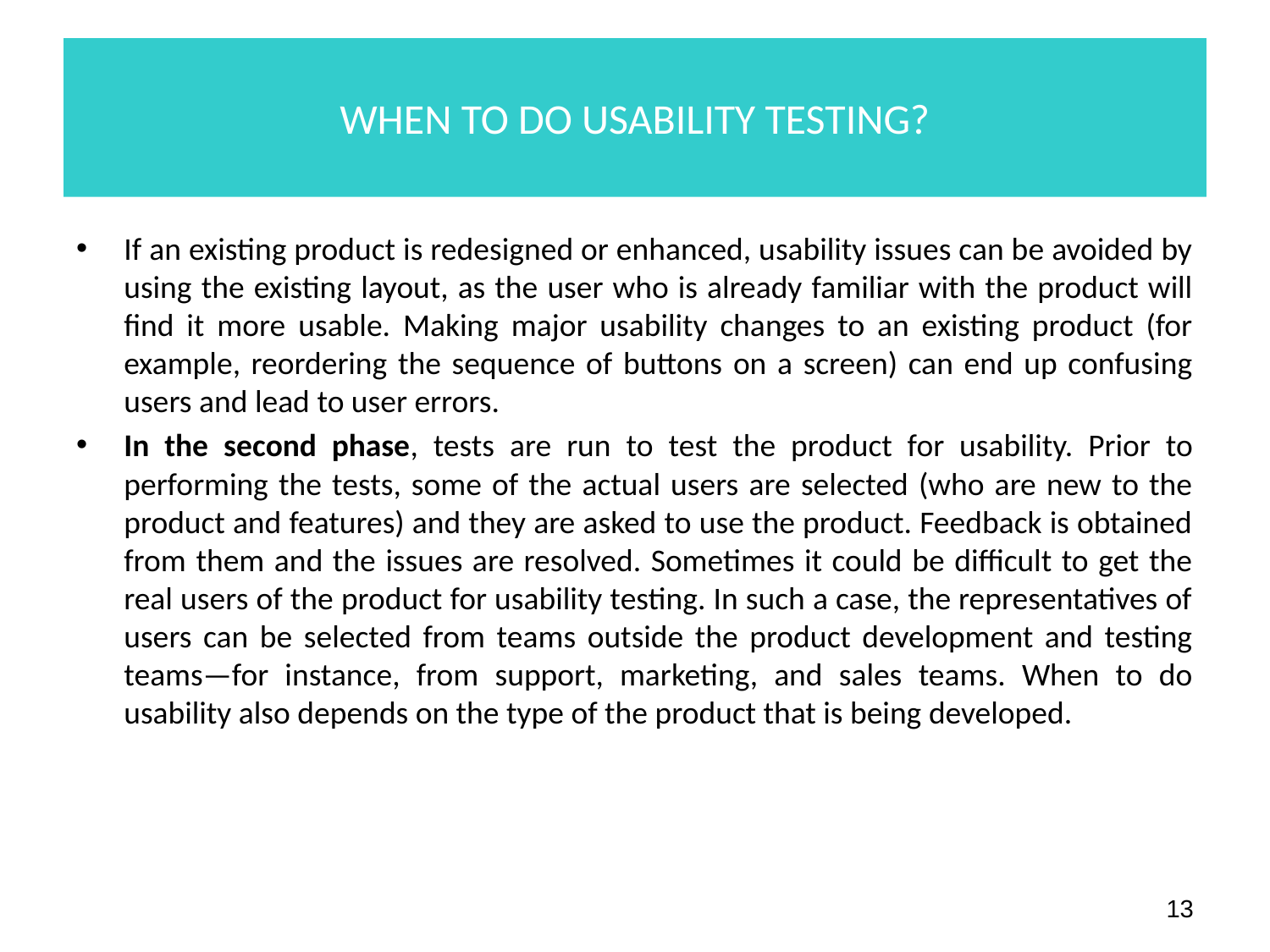

# WHEN TO DO USABILITY TESTING?
If an existing product is redesigned or enhanced, usability issues can be avoided by using the existing layout, as the user who is already familiar with the product will find it more usable. Making major usability changes to an existing product (for example, reordering the sequence of buttons on a screen) can end up confusing users and lead to user errors.
In the second phase, tests are run to test the product for usability. Prior to performing the tests, some of the actual users are selected (who are new to the product and features) and they are asked to use the product. Feedback is obtained from them and the issues are resolved. Sometimes it could be difficult to get the real users of the product for usability testing. In such a case, the representatives of users can be selected from teams outside the product development and testing teams—for instance, from support, marketing, and sales teams. When to do usability also depends on the type of the product that is being developed.
13